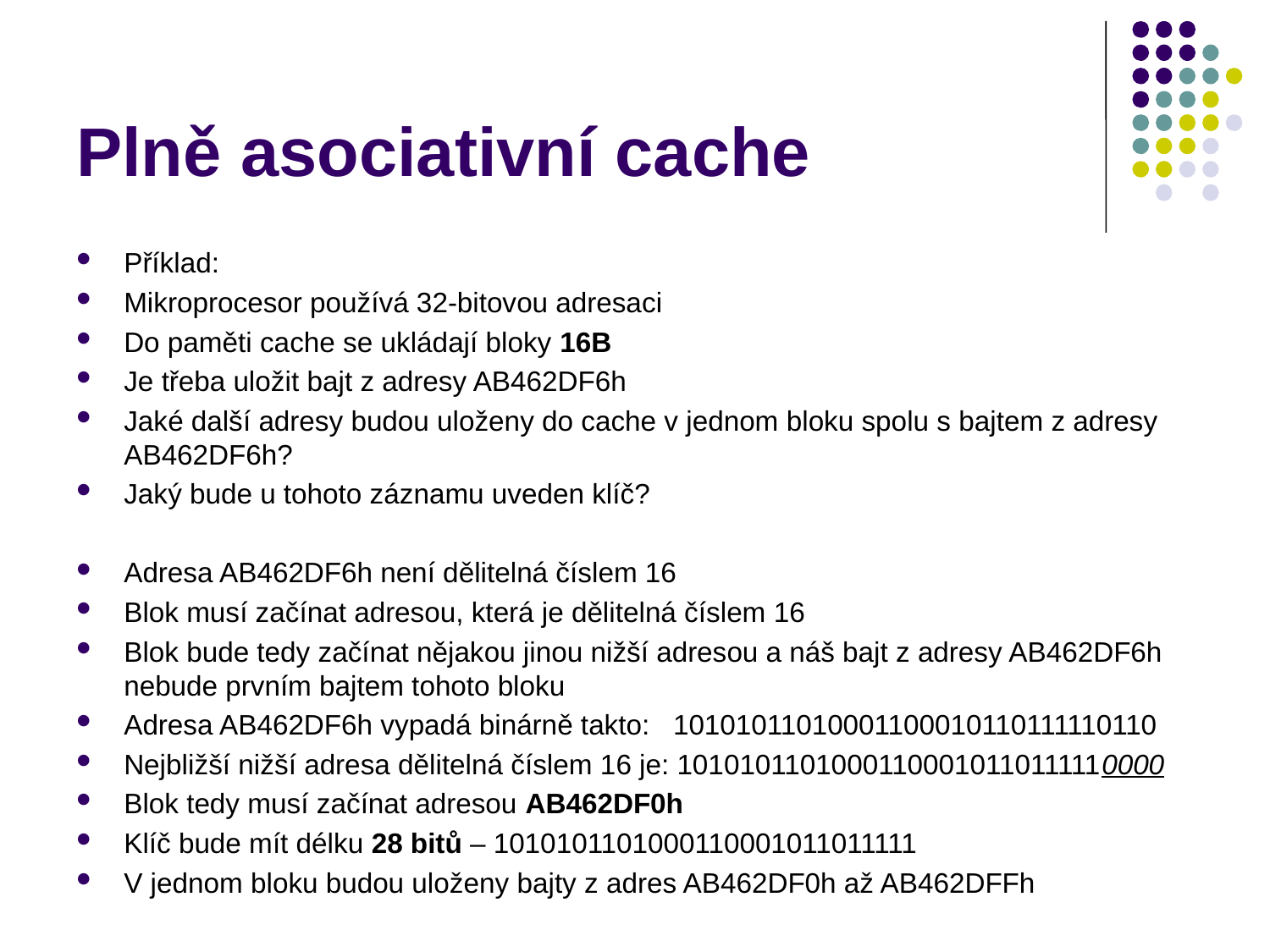

# Plně asociativní cache
Příklad:
Mikroprocesor používá 32-bitovou adresaci
Do paměti cache se ukládají bloky 16B
Je třeba uložit bajt z adresy AB462DF6h
Jaké další adresy budou uloženy do cache v jednom bloku spolu s bajtem z adresy AB462DF6h?
Jaký bude u tohoto záznamu uveden klíč?

Adresa AB462DF6h není dělitelná číslem 16
Blok musí začínat adresou, která je dělitelná číslem 16
Blok bude tedy začínat nějakou jinou nižší adresou a náš bajt z adresy AB462DF6h nebude prvním bajtem tohoto bloku
Adresa AB462DF6h vypadá binárně takto:   10101011010001100010110111110110
Nejbližší nižší adresa dělitelná číslem 16 je: 10101011010001100010110111110000
Blok tedy musí začínat adresou AB462DF0h
Klíč bude mít délku 28 bitů – 1010101101000110001011011111
V jednom bloku budou uloženy bajty z adres AB462DF0h až AB462DFFh